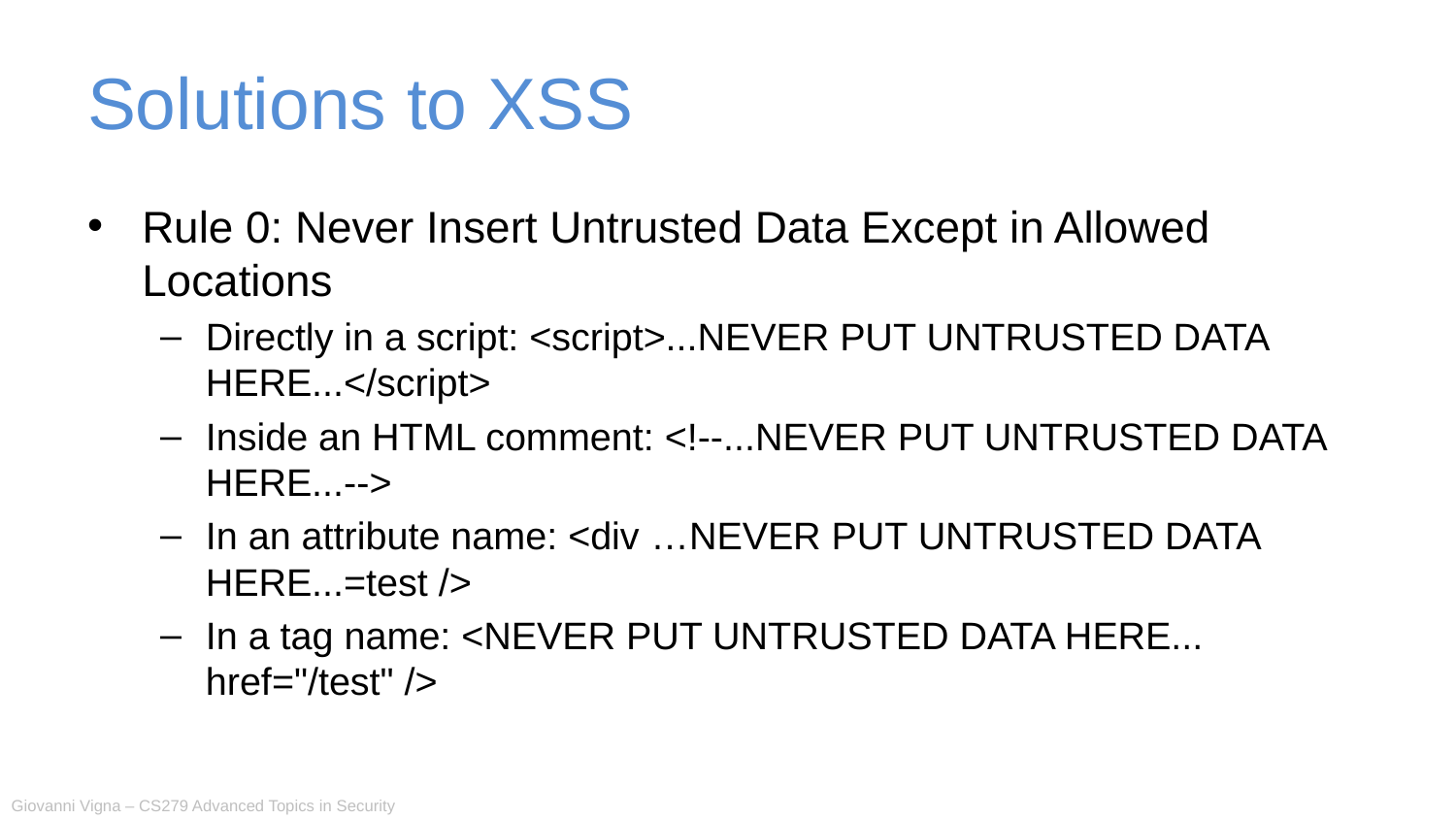

# Solutions to XSS
Rule 0: Never Insert Untrusted Data Except in Allowed Locations
Directly in a script: <script>...NEVER PUT UNTRUSTED DATA HERE...</script>
Inside an HTML comment: <!--...NEVER PUT UNTRUSTED DATA HERE...-->
In an attribute name: <div …NEVER PUT UNTRUSTED DATA HERE...=test />
In a tag name: <NEVER PUT UNTRUSTED DATA HERE... href="/test" />